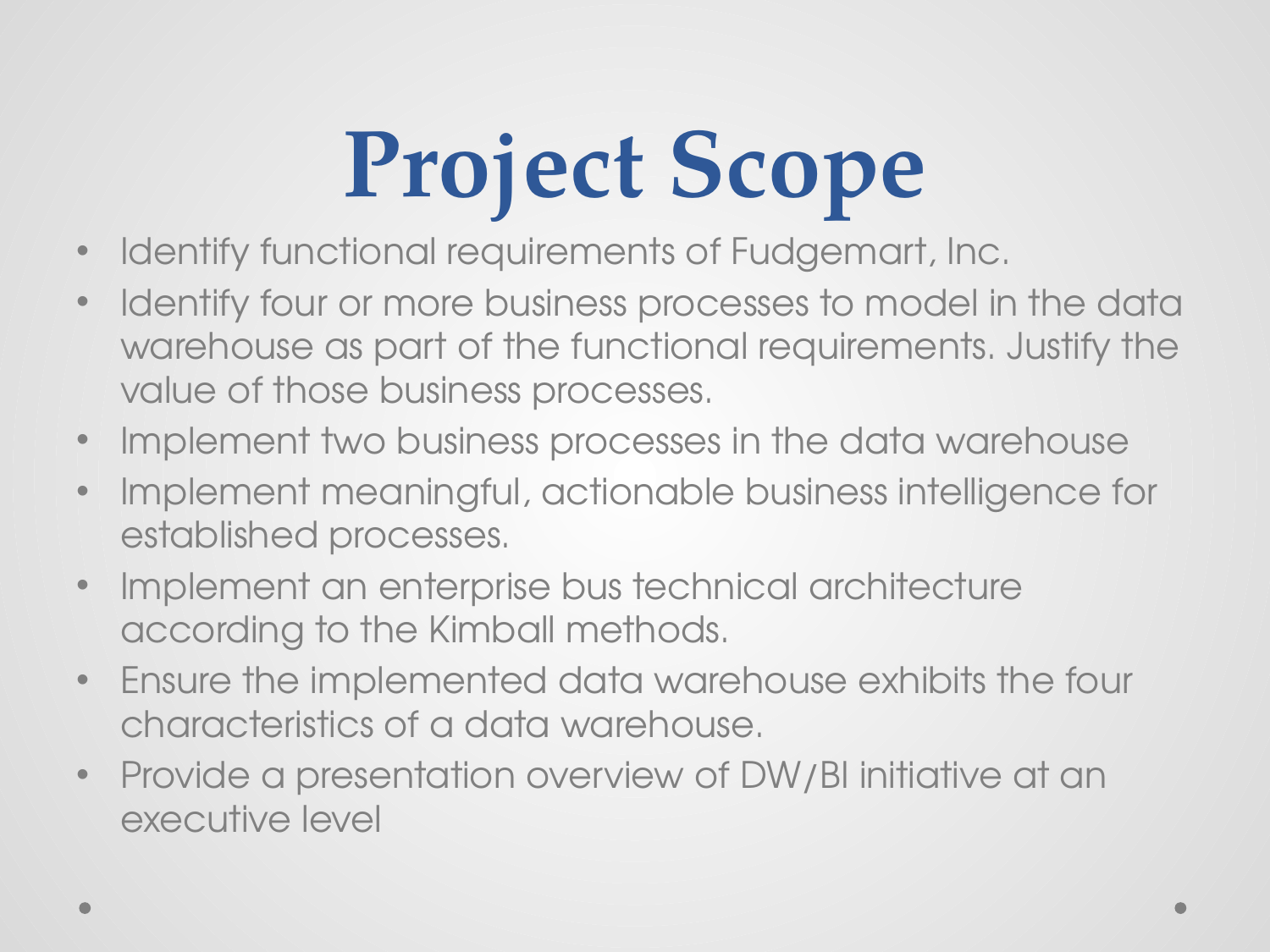

# Project Scope
Identify functional requirements of Fudgemart, Inc.
Identify four or more business processes to model in the data warehouse as part of the functional requirements. Justify the value of those business processes.
Implement two business processes in the data warehouse
Implement meaningful, actionable business intelligence for established processes.
Implement an enterprise bus technical architecture according to the Kimball methods.
Ensure the implemented data warehouse exhibits the four characteristics of a data warehouse.
Provide a presentation overview of DW/BI initiative at an executive level